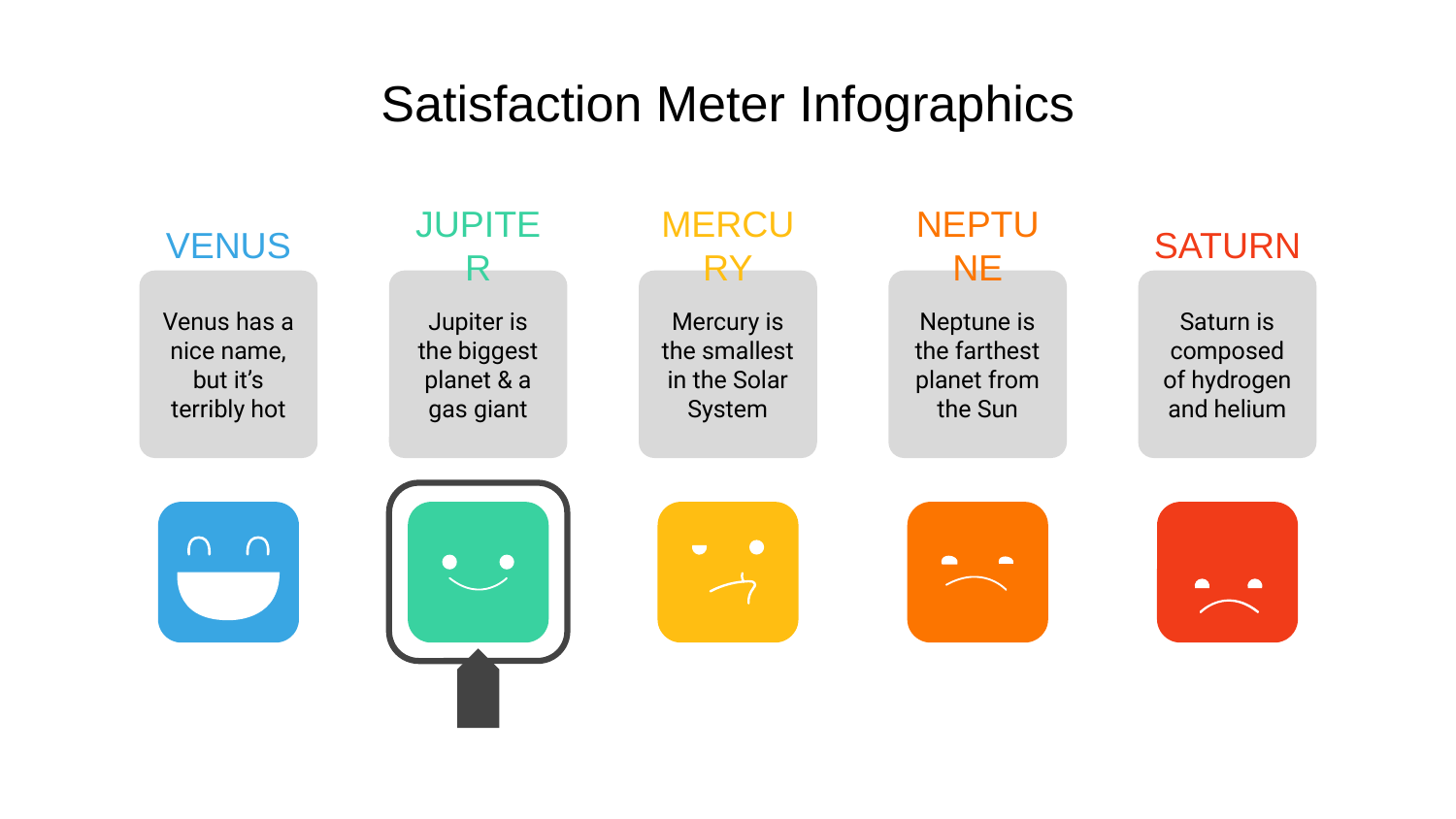

# Satisfaction Meter Infographics
VENUS
Venus has a nice name, but it’s terribly hot

JUPITER
Jupiter is the biggest planet & a gas giant

MERCURY
Mercury is the smallest in the Solar System

NEPTUNE
Neptune is the farthest planet from the Sun

SATURN
Saturn is composed of hydrogen and helium